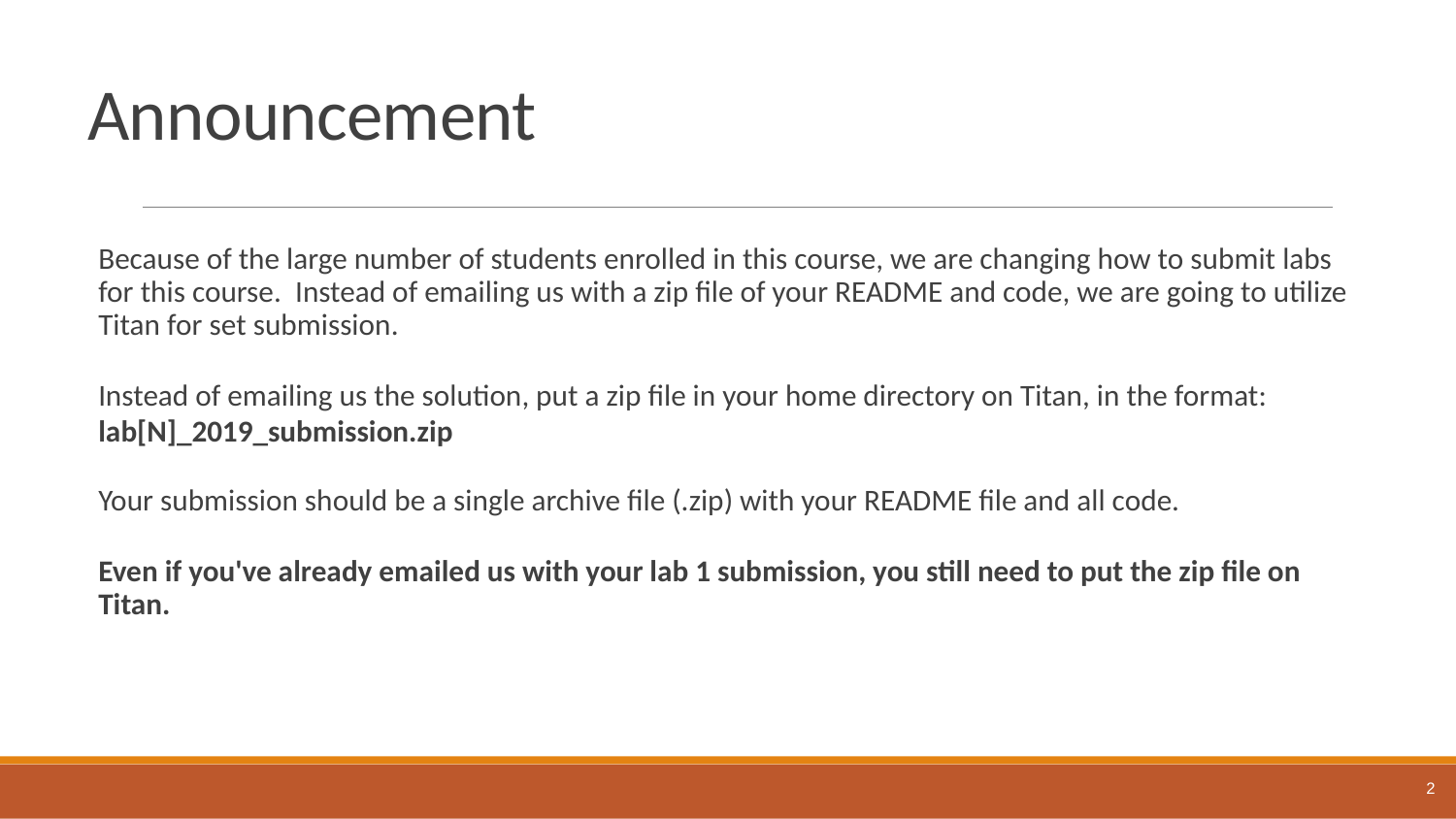

# Announcement
Because of the large number of students enrolled in this course, we are changing how to submit labs for this course.  Instead of emailing us with a zip file of your README and code, we are going to utilize Titan for set submission.

Instead of emailing us the solution, put a zip file in your home directory on Titan, in the format:
lab[N]_2019_submission.zip
Your submission should be a single archive file (.zip) with your README file and all code.

Even if you've already emailed us with your lab 1 submission, you still need to put the zip file on Titan.

2